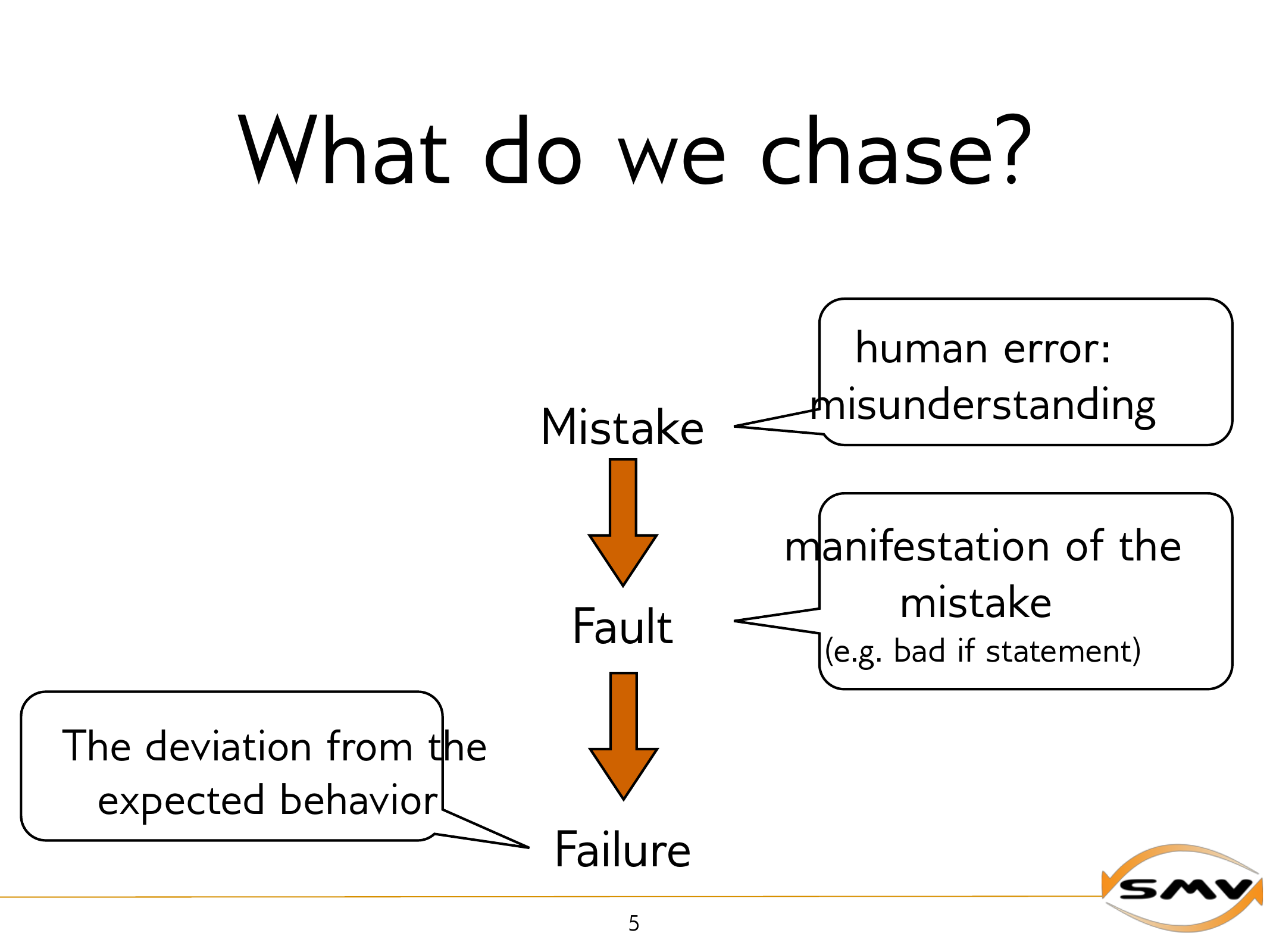

# What do we chase?
human error:
misunderstanding
Mistake

Fault
manifestation of the mistake
(e.g. bad if statement)

Failure
The deviation from the expected behavior
5